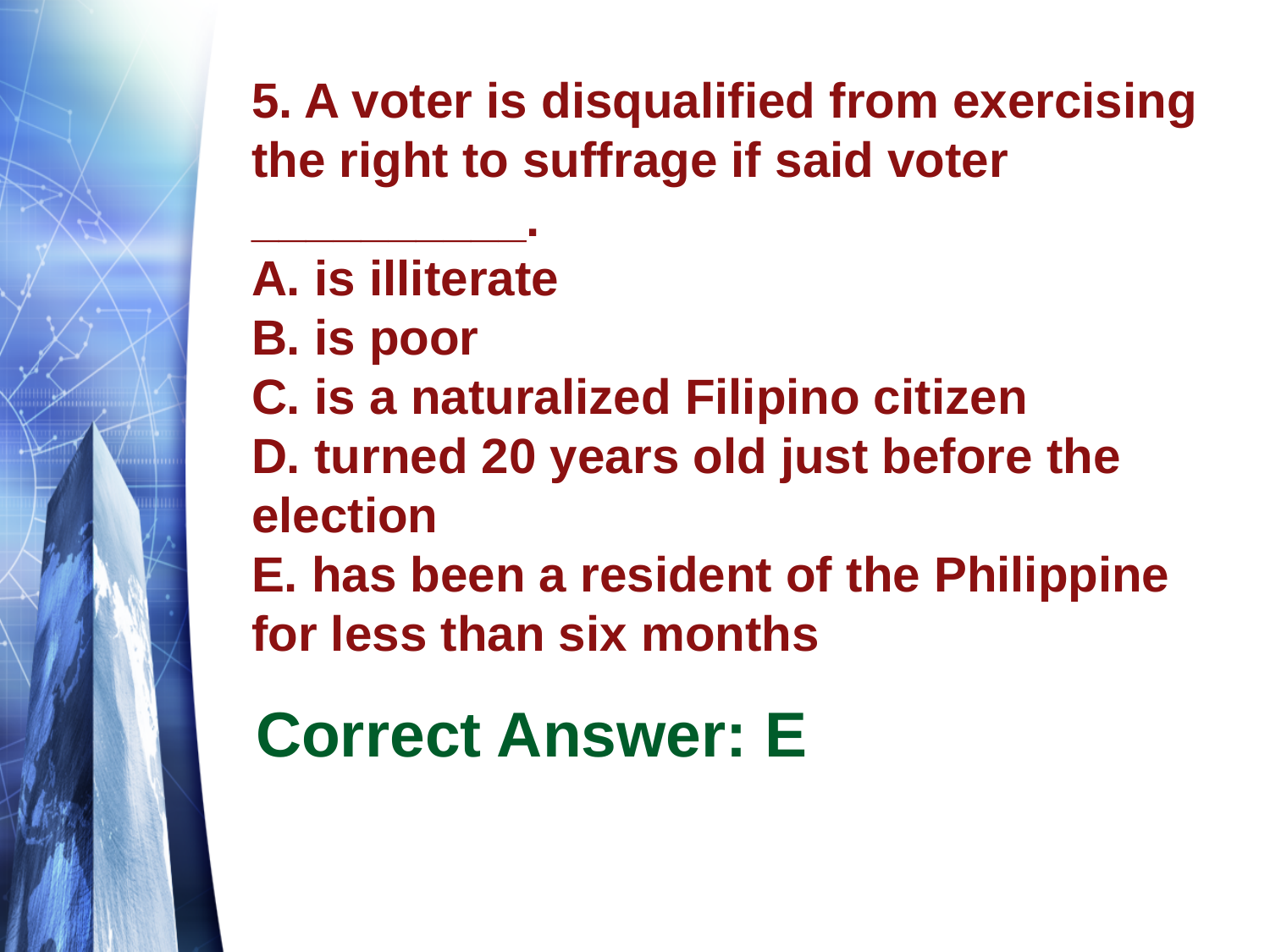

# 5. A voter is disqualified from exercising the right to suffrage if said voter __________. A. is illiterate B. is poor C. is a naturalized Filipino citizen D. turned 20 years old just before the election E. has been a resident of the Philippine for less than six months
Correct Answer: E